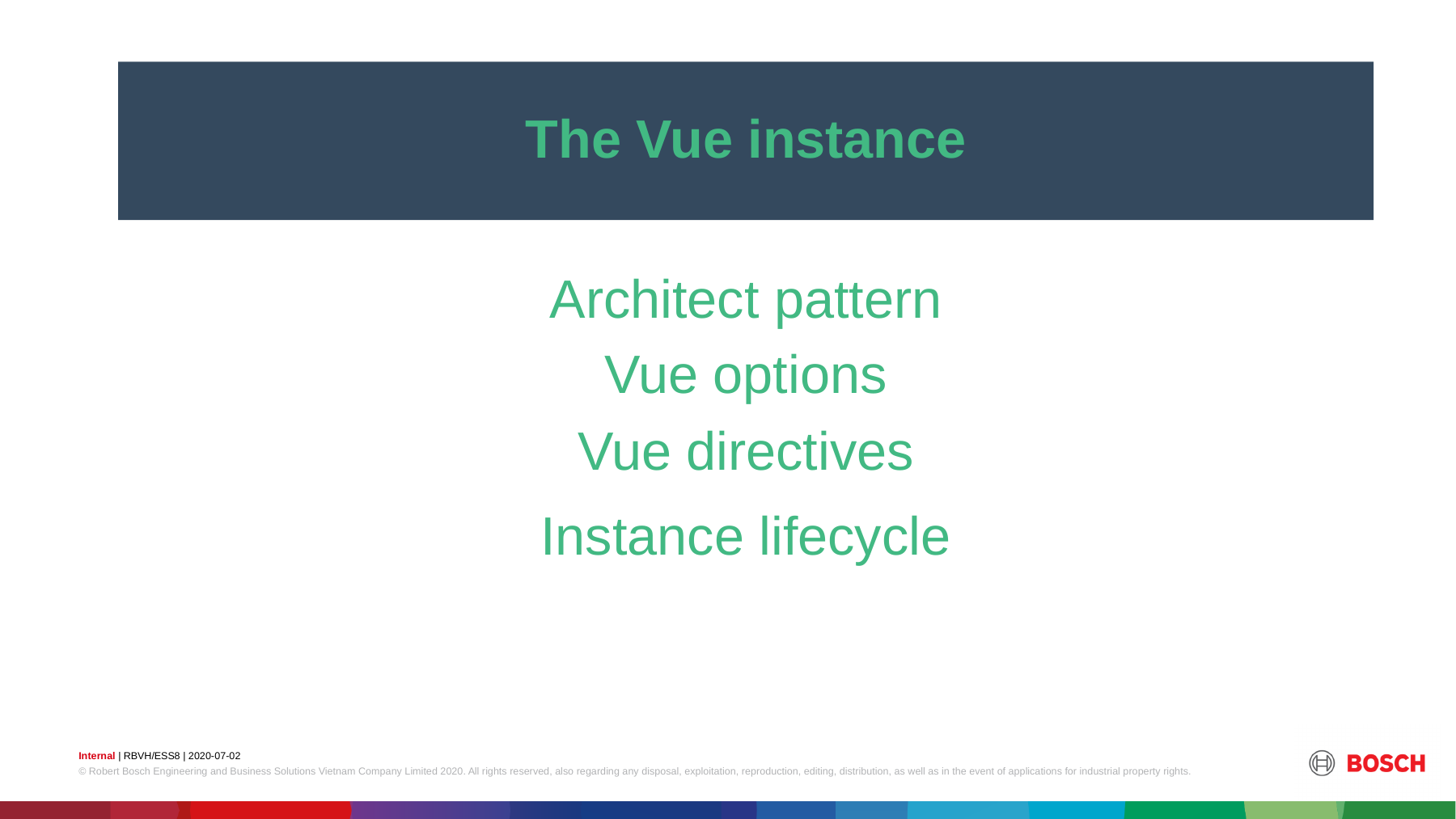

The Vue instance
Architect pattern
Vue options
Vue directives
Instance lifecycle